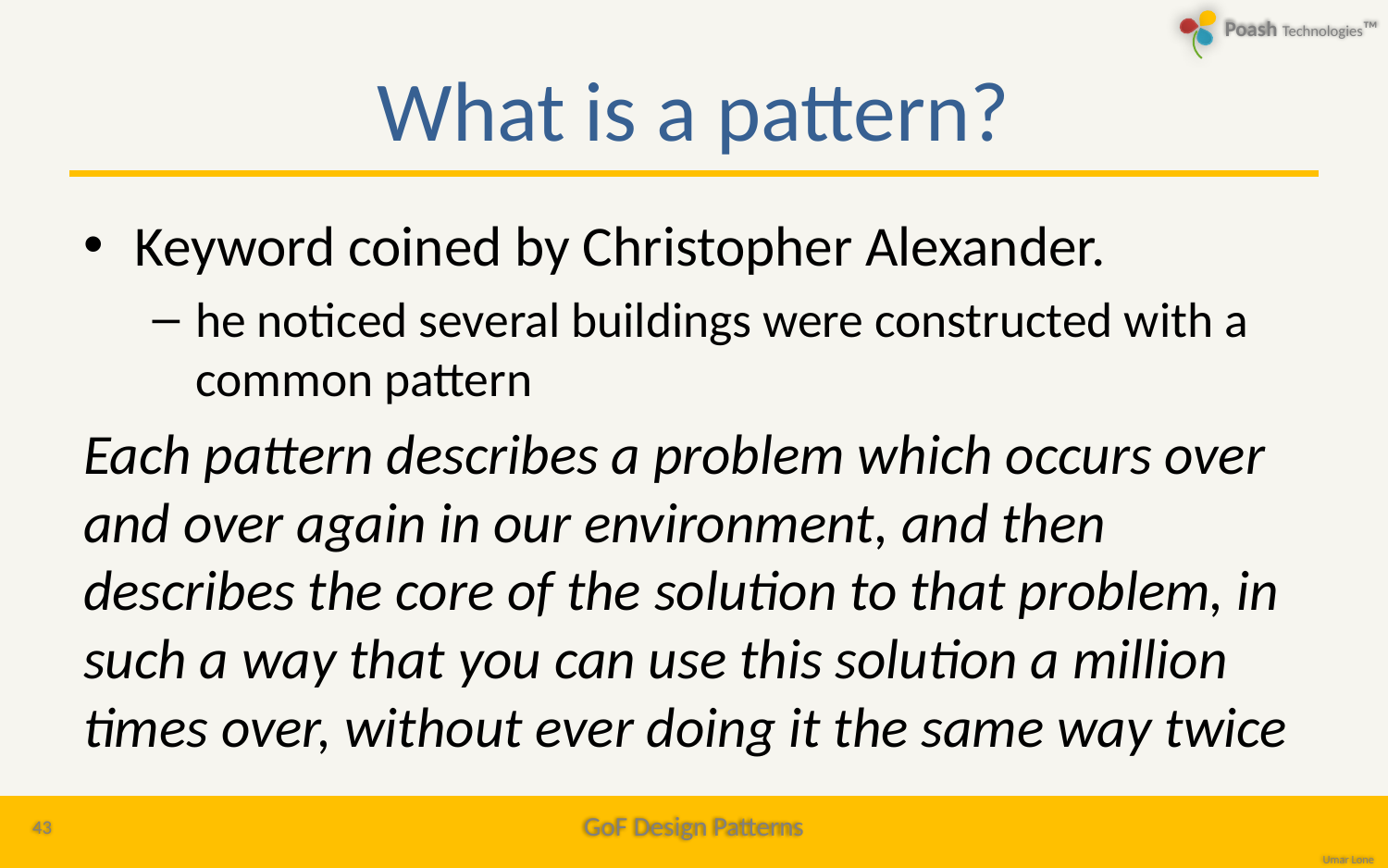

# What is a pattern?
Keyword coined by Christopher Alexander.
he noticed several buildings were constructed with a common pattern
Each pattern describes a problem which occurs over and over again in our environment, and then describes the core of the solution to that problem, in such a way that you can use this solution a million times over, without ever doing it the same way twice
43